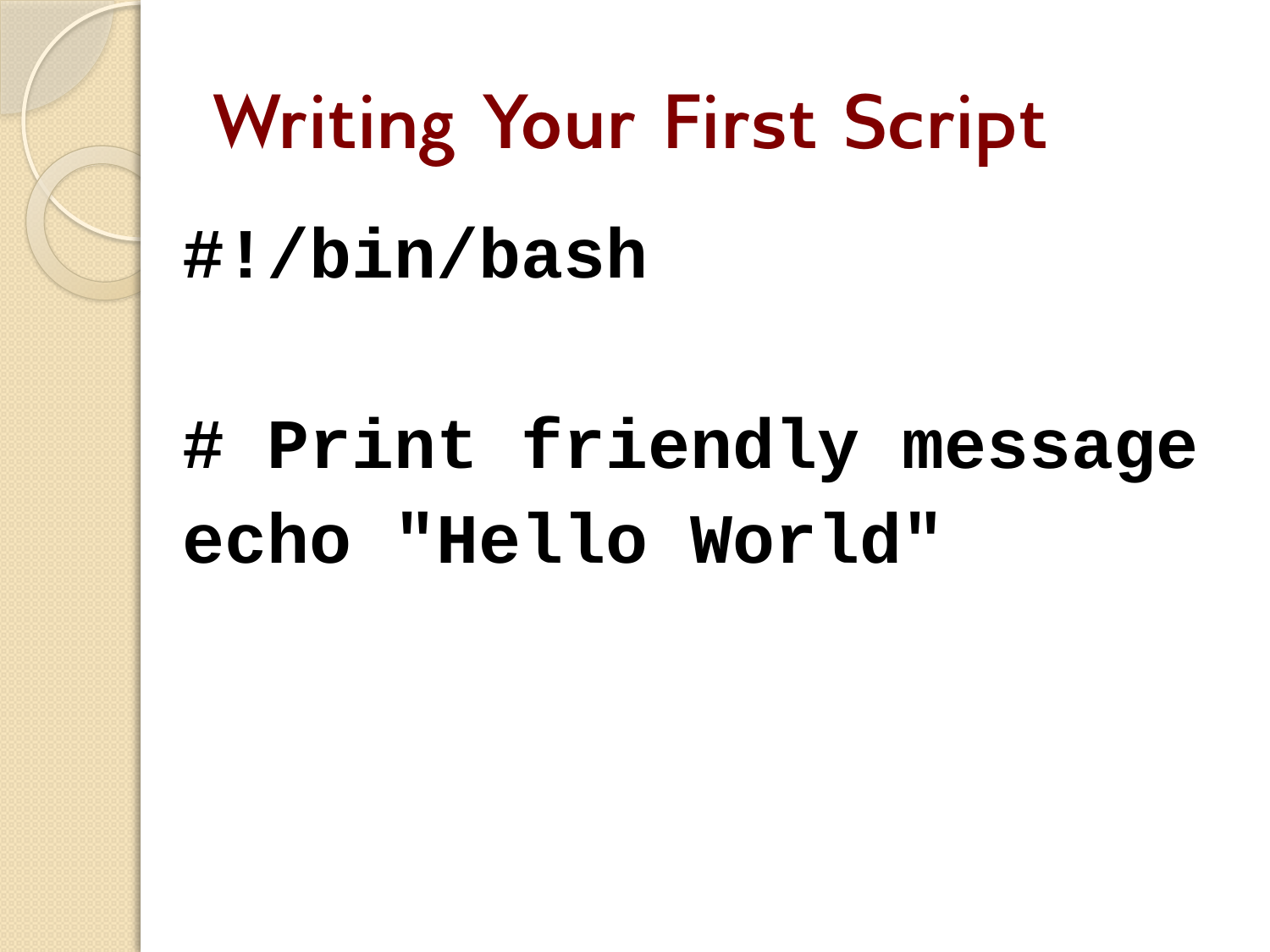

# Writing Your First Script
#!/bin/bash

# Print friendly message
echo "Hello World"